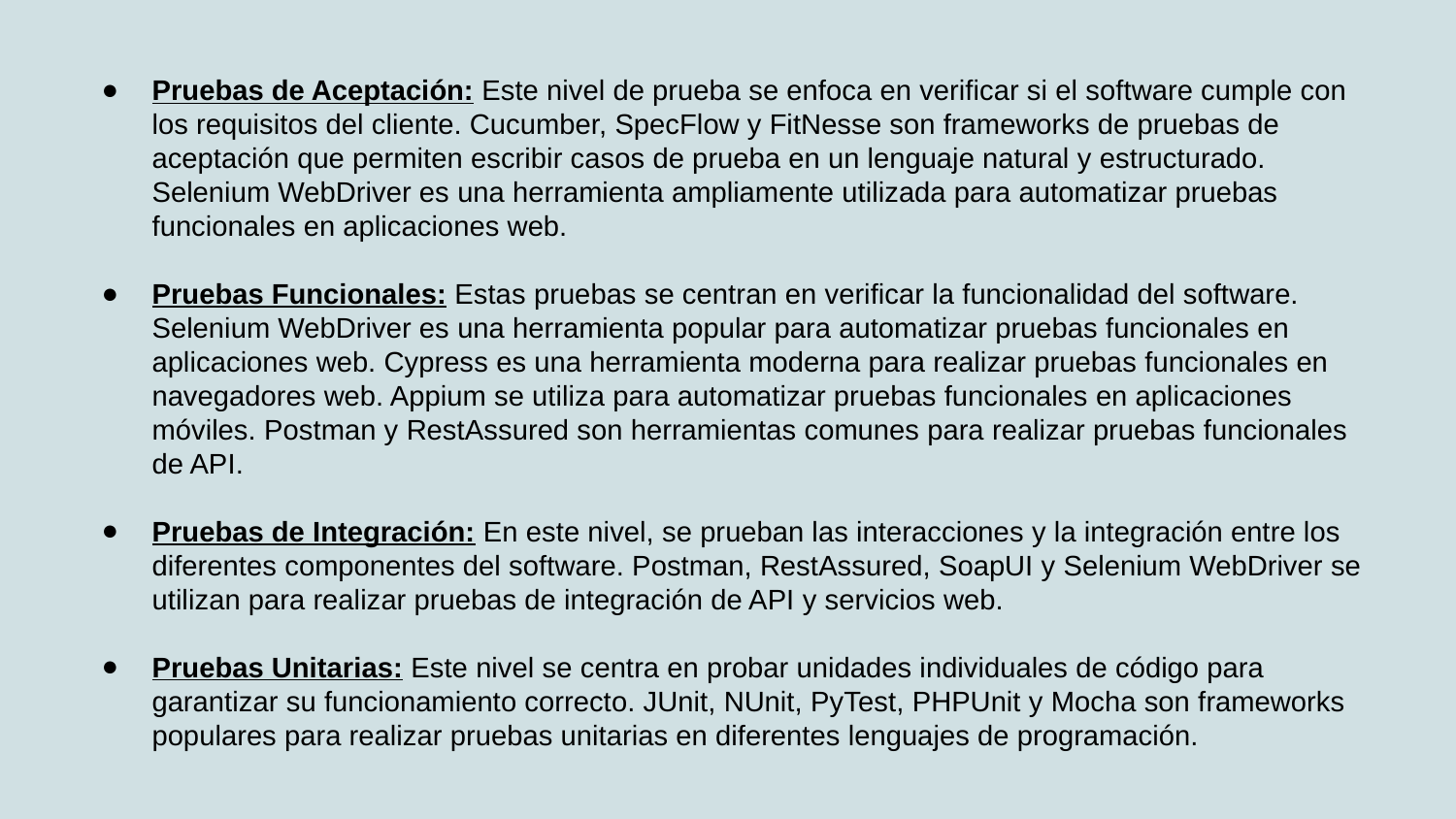

Pruebas de Aceptación: Este nivel de prueba se enfoca en verificar si el software cumple con los requisitos del cliente. Cucumber, SpecFlow y FitNesse son frameworks de pruebas de aceptación que permiten escribir casos de prueba en un lenguaje natural y estructurado. Selenium WebDriver es una herramienta ampliamente utilizada para automatizar pruebas funcionales en aplicaciones web.

Pruebas Funcionales: Estas pruebas se centran en verificar la funcionalidad del software. Selenium WebDriver es una herramienta popular para automatizar pruebas funcionales en aplicaciones web. Cypress es una herramienta moderna para realizar pruebas funcionales en navegadores web. Appium se utiliza para automatizar pruebas funcionales en aplicaciones móviles. Postman y RestAssured son herramientas comunes para realizar pruebas funcionales de API.

Pruebas de Integración: En este nivel, se prueban las interacciones y la integración entre los diferentes componentes del software. Postman, RestAssured, SoapUI y Selenium WebDriver se utilizan para realizar pruebas de integración de API y servicios web.

Pruebas Unitarias: Este nivel se centra en probar unidades individuales de código para garantizar su funcionamiento correcto. JUnit, NUnit, PyTest, PHPUnit y Mocha son frameworks populares para realizar pruebas unitarias en diferentes lenguajes de programación.